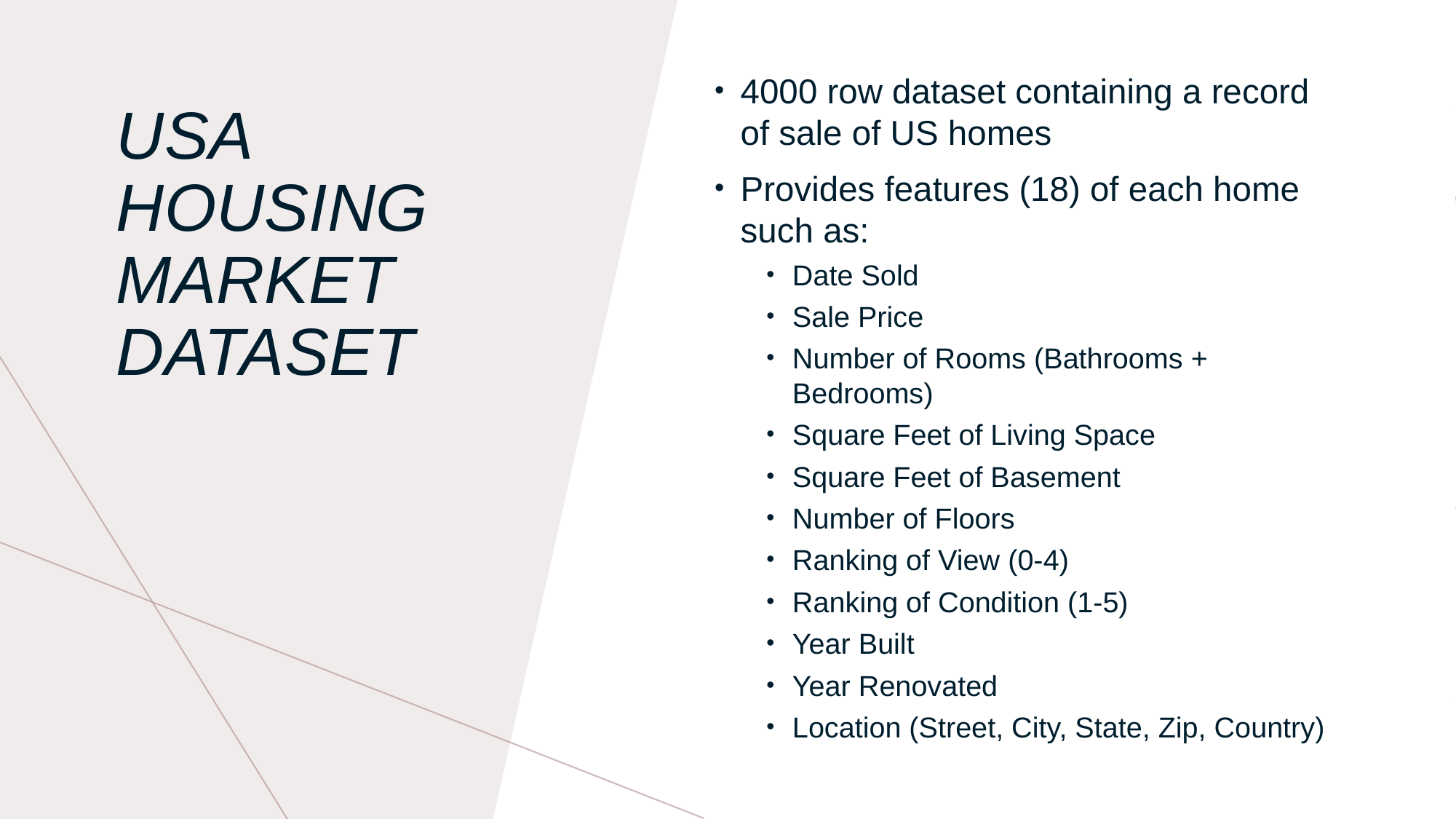

4000 row dataset containing a record of sale of US homes
Provides features (18) of each home such as:
Date Sold
Sale Price
Number of Rooms (Bathrooms + Bedrooms)
Square Feet of Living Space
Square Feet of Basement
Number of Floors
Ranking of View (0-4)
Ranking of Condition (1-5)
Year Built
Year Renovated
Location (Street, City, State, Zip, Country)

# USA Housing market dataset